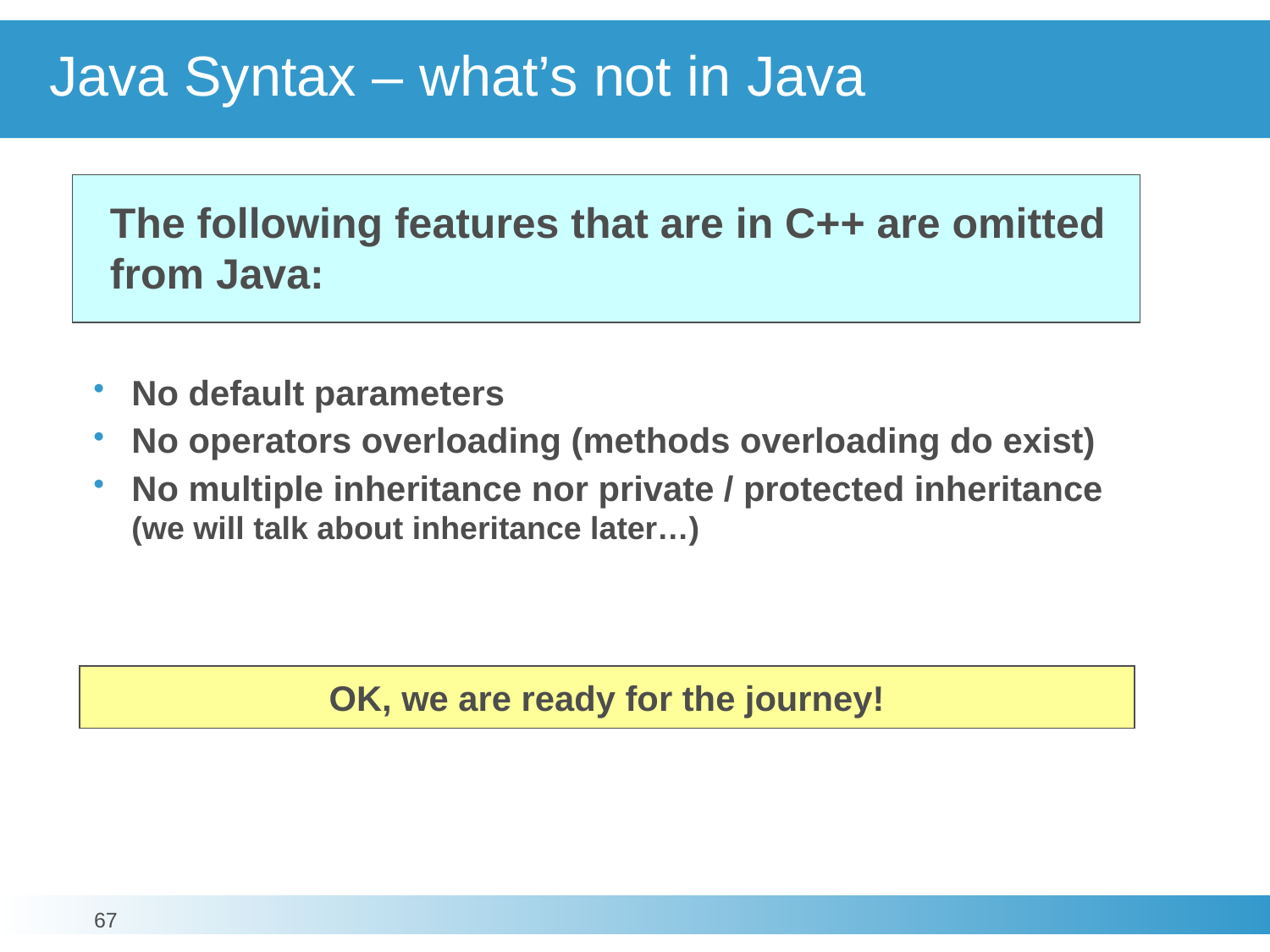

# Java Syntax – what’s not in Java
The following features that are in C++ are omitted from Java:
No default parameters
No operators overloading (methods overloading do exist)
No multiple inheritance nor private / protected inheritance
(we will talk about inheritance later…)
OK, we are ready for the journey!
67